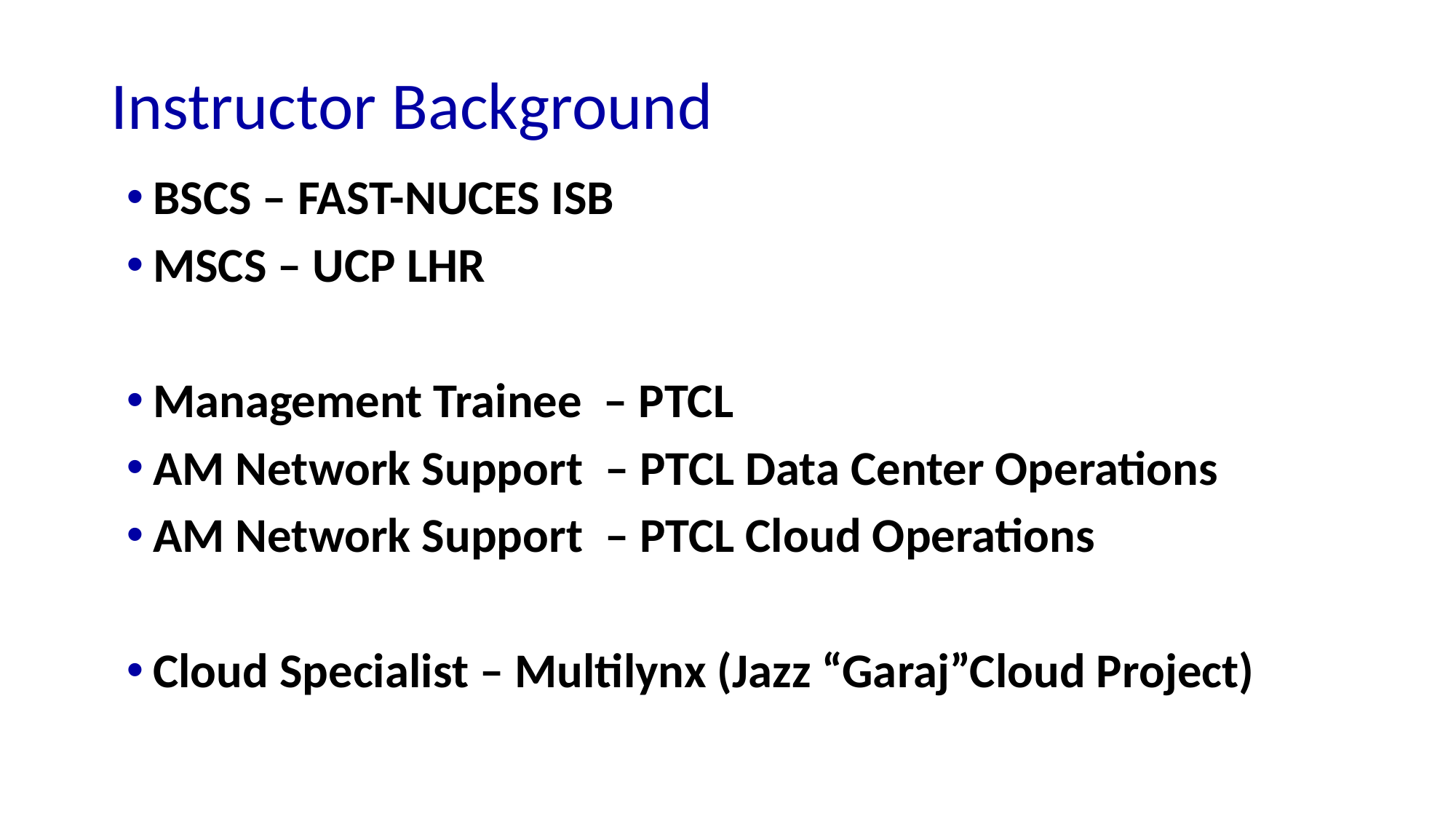

# Instructor Background
BSCS – FAST-NUCES ISB
MSCS – UCP LHR

Management Trainee  – PTCL
AM Network Support  – PTCL Data Center Operations
AM Network Support  – PTCL Cloud Operations

Cloud Specialist – Multilynx (Jazz “Garaj”Cloud Project)